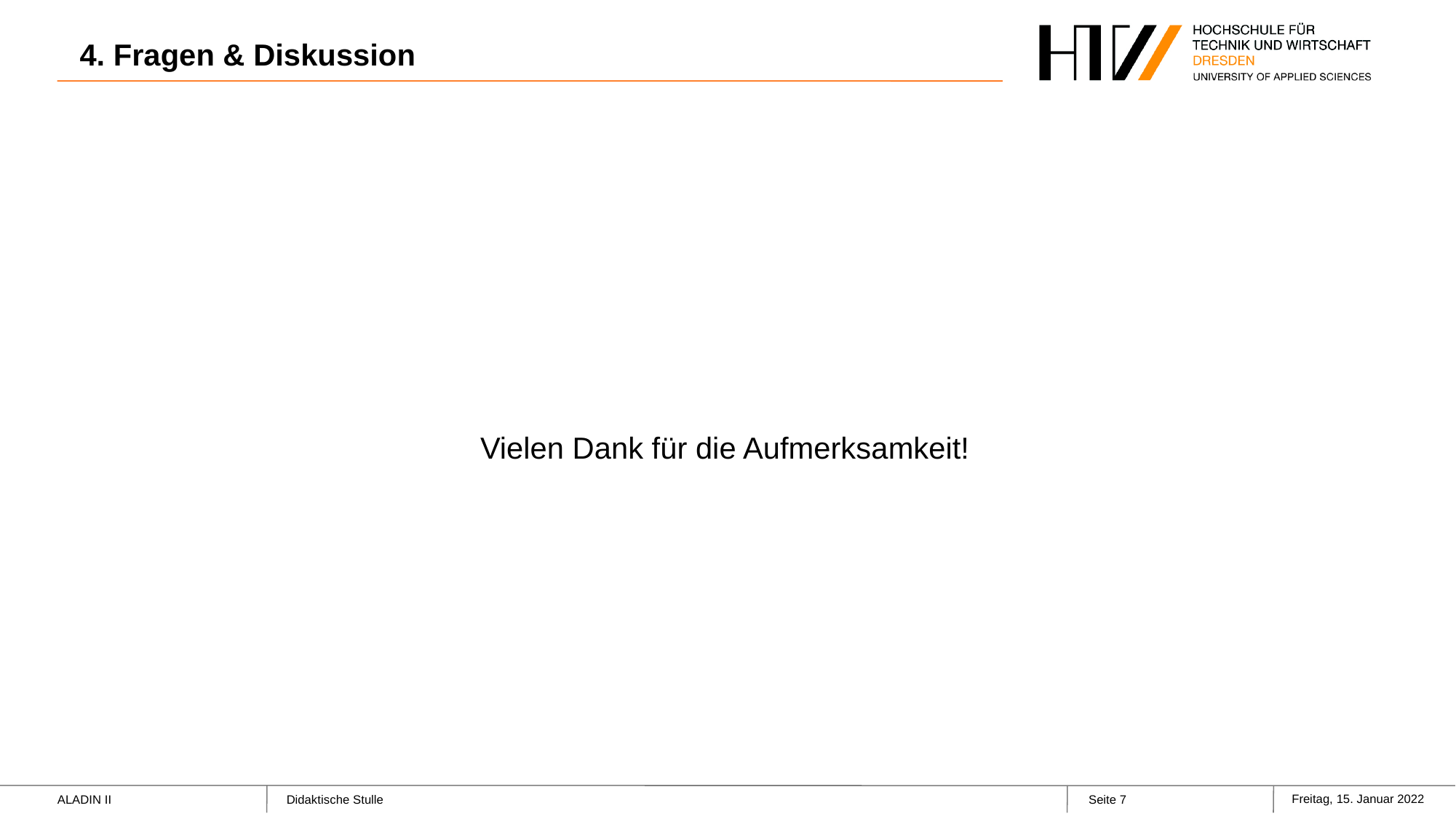

# 4. Fragen & Diskussion

Vielen Dank für die Aufmerksamkeit!